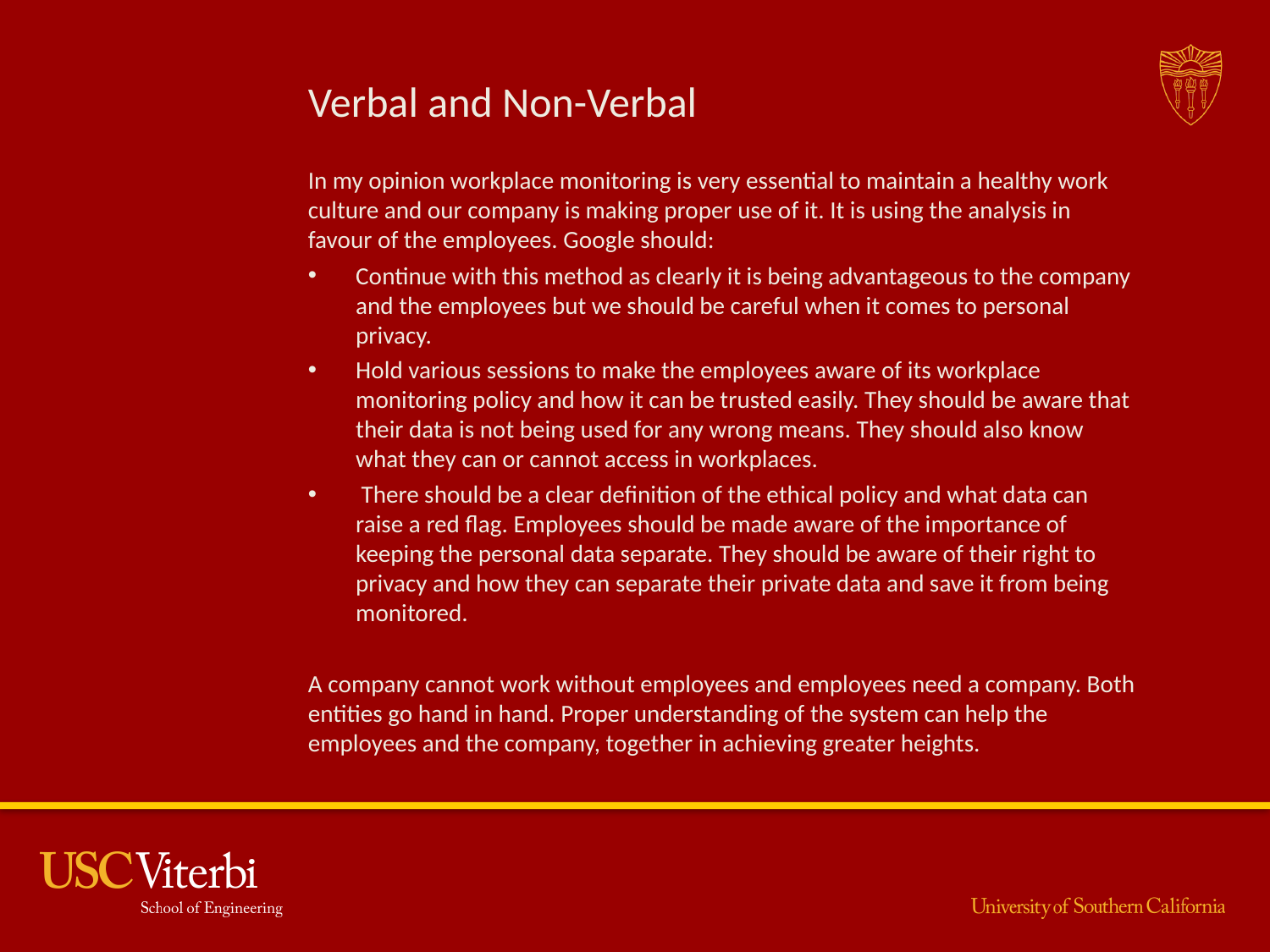

# Verbal and Non-Verbal
In my opinion workplace monitoring is very essential to maintain a healthy work culture and our company is making proper use of it. It is using the analysis in favour of the employees. Google should:
Continue with this method as clearly it is being advantageous to the company and the employees but we should be careful when it comes to personal privacy.
Hold various sessions to make the employees aware of its workplace monitoring policy and how it can be trusted easily. They should be aware that their data is not being used for any wrong means. They should also know what they can or cannot access in workplaces.
 There should be a clear definition of the ethical policy and what data can raise a red flag. Employees should be made aware of the importance of keeping the personal data separate. They should be aware of their right to privacy and how they can separate their private data and save it from being monitored.

A company cannot work without employees and employees need a company. Both entities go hand in hand. Proper understanding of the system can help the employees and the company, together in achieving greater heights.